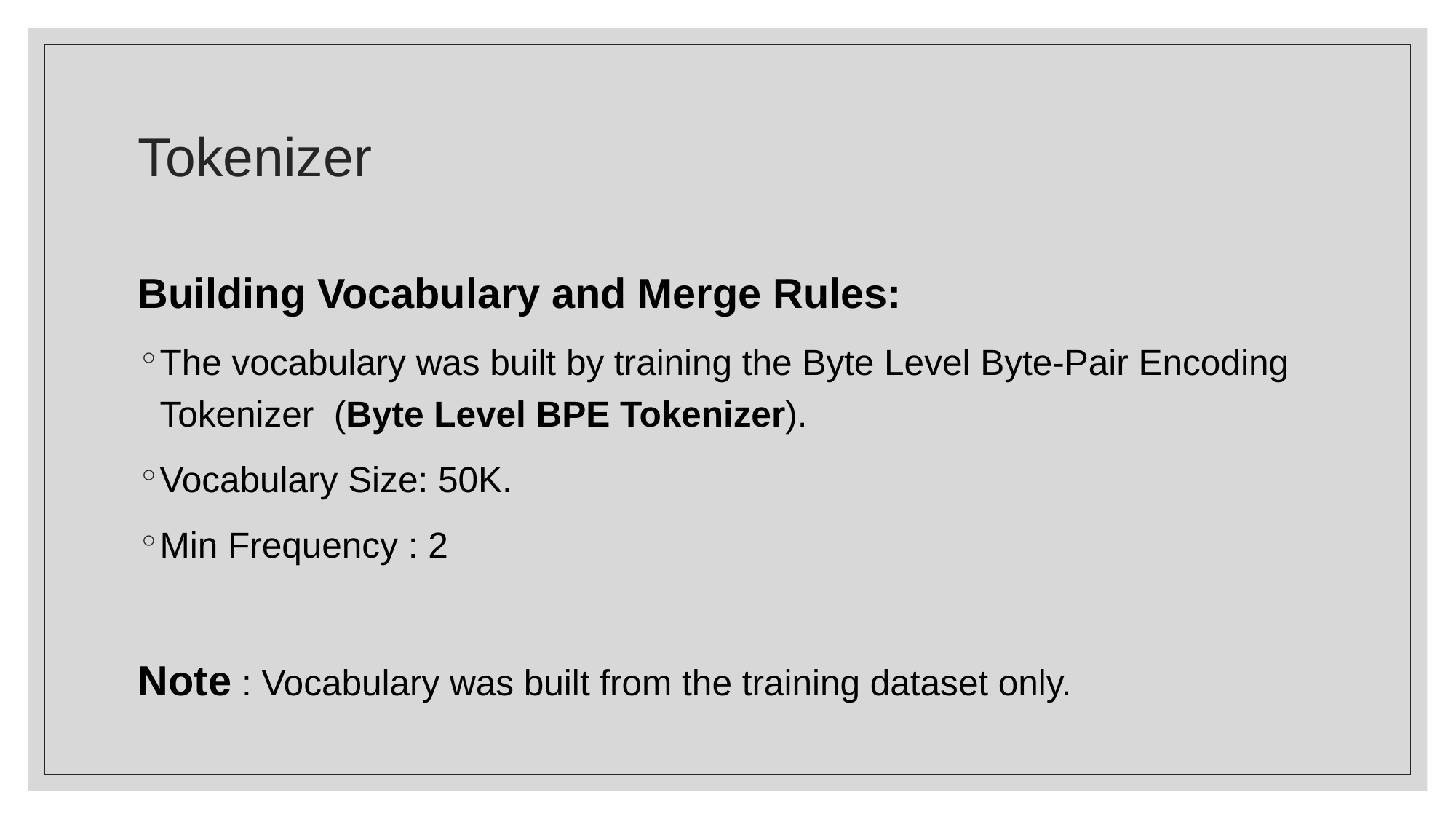

# Tokenizer
Building Vocabulary and Merge Rules:
The vocabulary was built by training the Byte Level Byte-Pair Encoding Tokenizer  (Byte Level BPE Tokenizer).
Vocabulary Size: 50K.
Min Frequency : 2

Note : Vocabulary was built from the training dataset only.